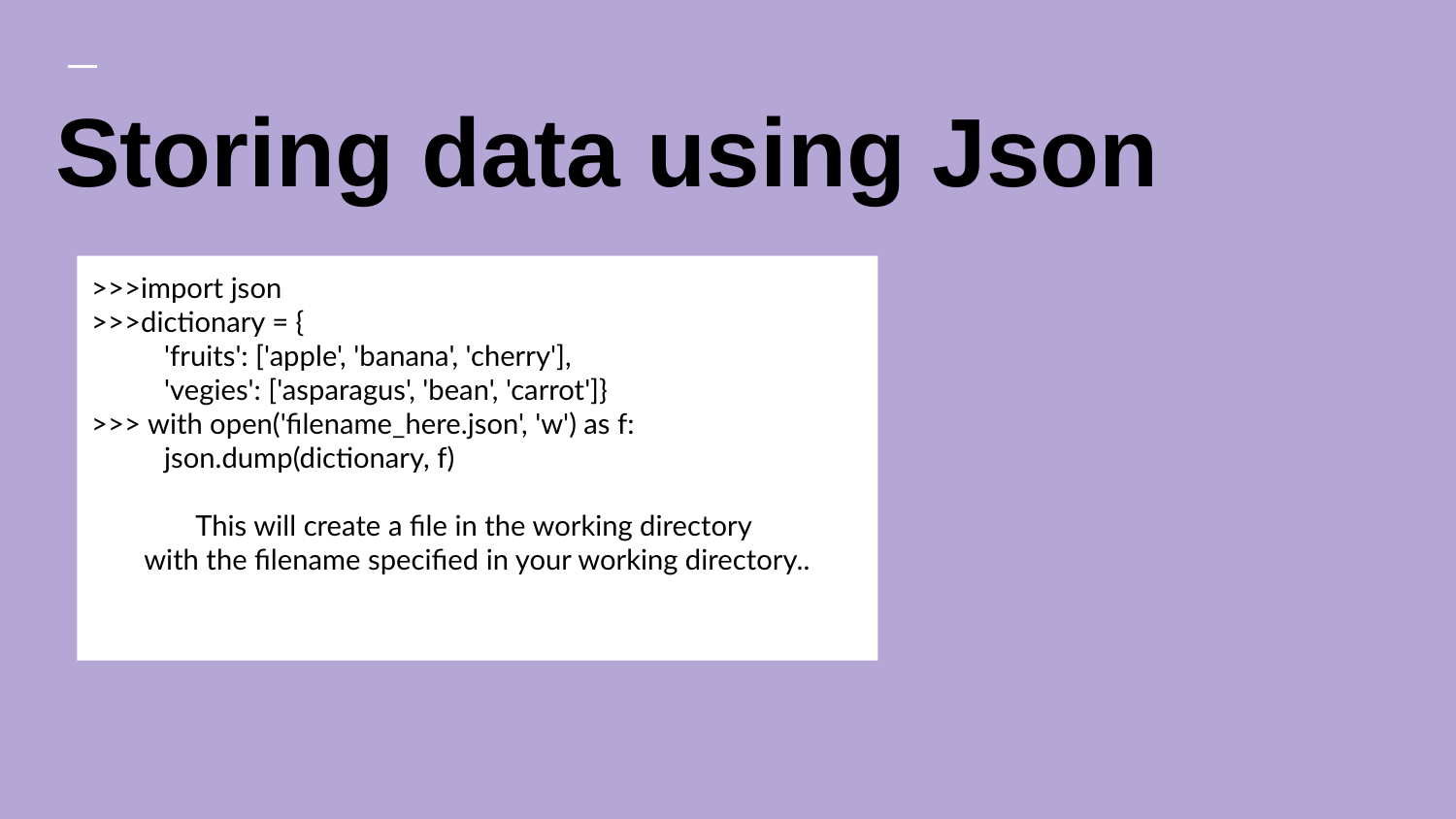

# Storing data using Json
>>>import json
>>>dictionary = {
'fruits': ['apple', 'banana', 'cherry'],
'vegies': ['asparagus', 'bean', 'carrot']}
>>> with open('filename_here.json', 'w') as f:
json.dump(dictionary, f)

This will create a file in the working directory
with the filename specified in your working directory..